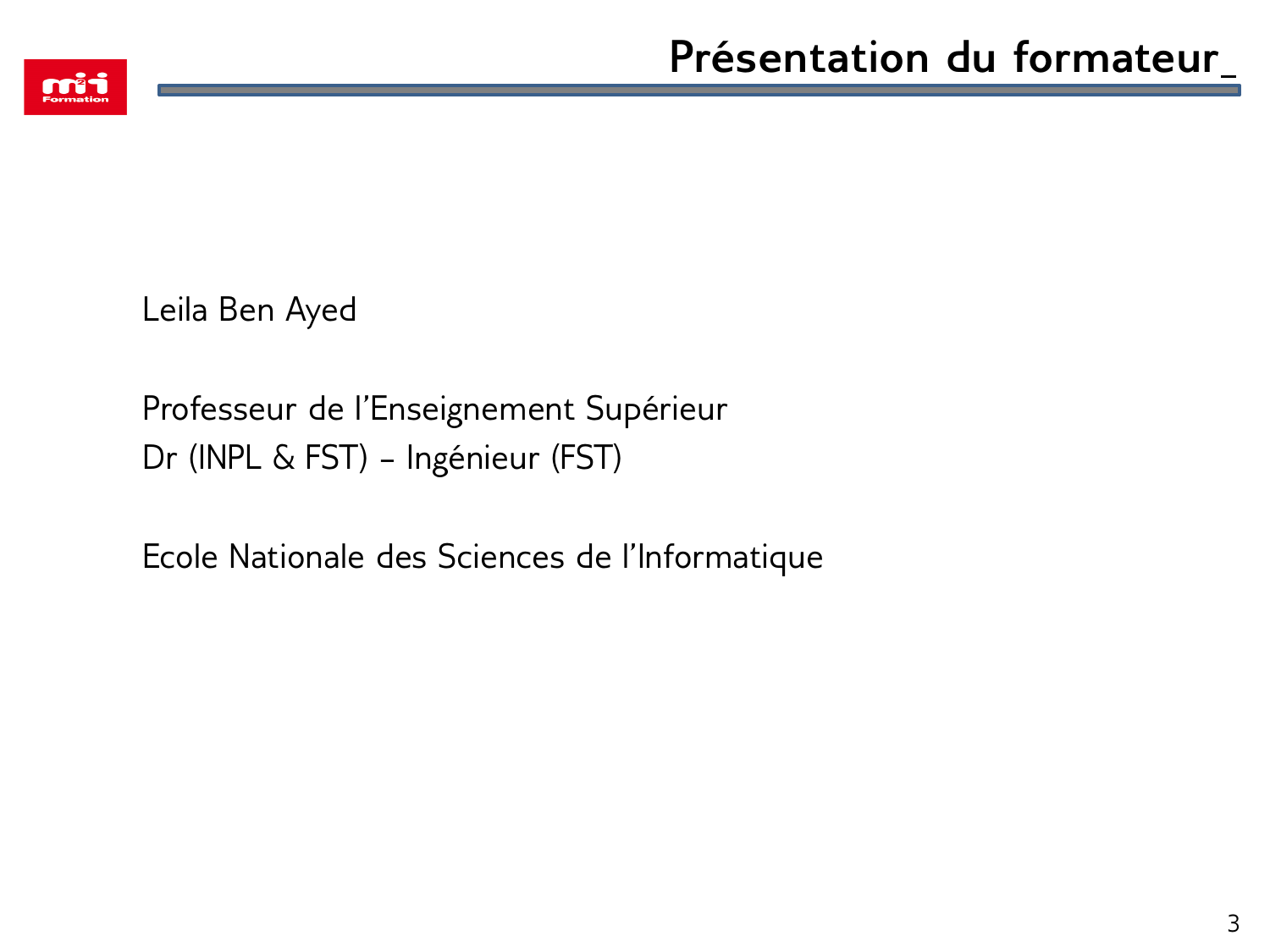

Présentation du formateur
Leila Ben Ayed

Professeur de l’Enseignement Supérieur
Dr (INPL & FST) – Ingénieur (FST)

Ecole Nationale des Sciences de l’Informatique

3